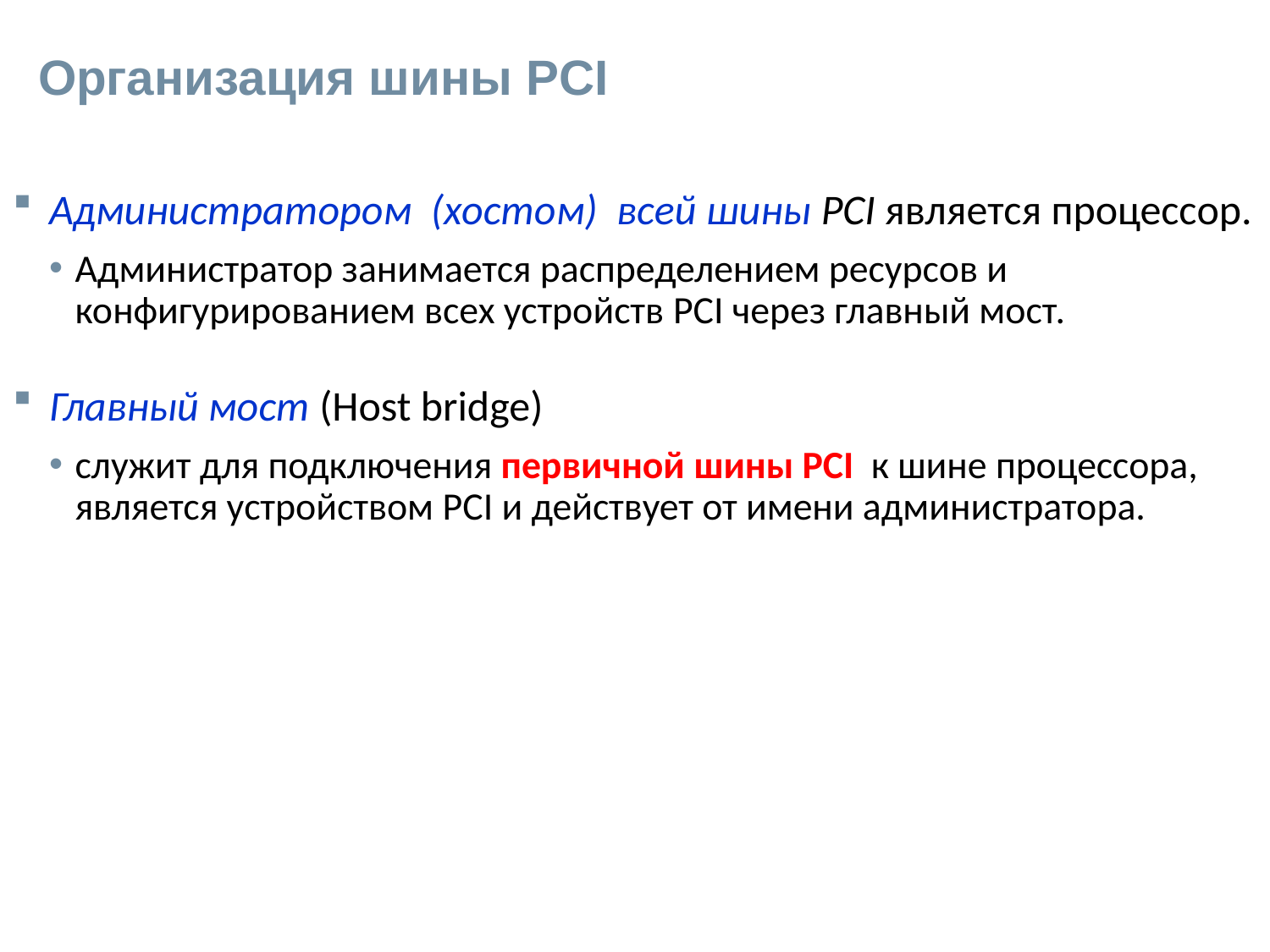

# Организация шины PCI

Администратором  (хостом)  всей шины PCI является процессор.
Администратор занимается распределением ресурсов и конфигурированием всех устройств PCI через главный мост.

Главный мост (Host bridge)
служит для подключения первичной шины PCI  к шине процессора, является устройством PCI и действует от имени администратора.